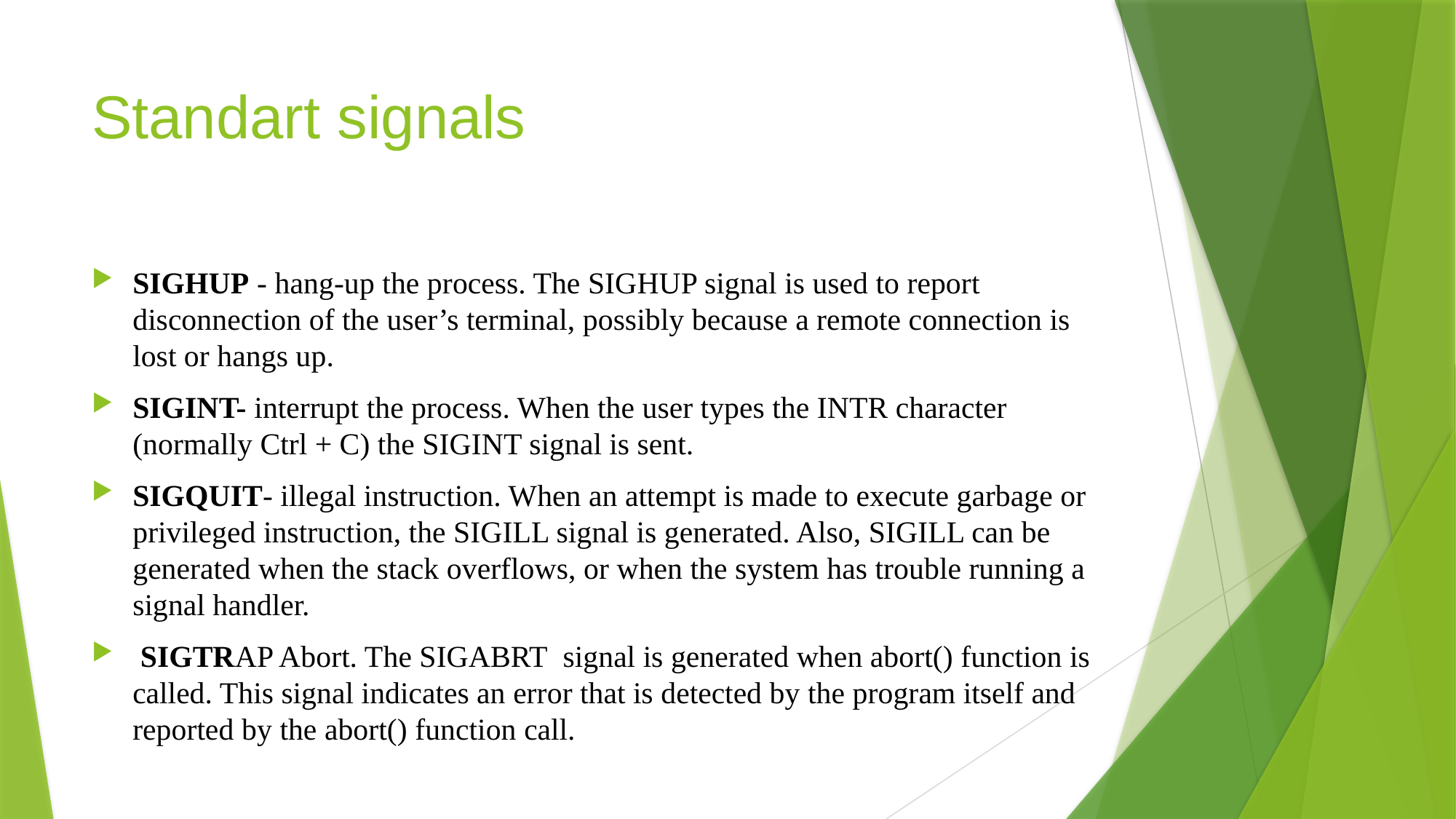

# Standart signals
SIGHUP - hang-up the process. The SIGHUP signal is used to report disconnection of the user’s terminal, possibly because a remote connection is lost or hangs up.
SIGINT- interrupt the process. When the user types the INTR character (normally Ctrl + C) the SIGINT signal is sent.
SIGQUIT- illegal instruction. When an attempt is made to execute garbage or privileged instruction, the SIGILL signal is generated. Also, SIGILL can be generated when the stack overflows, or when the system has trouble running a signal handler.
 SIGTRAP Abort. The SIGABRT  signal is generated when abort() function is called. This signal indicates an error that is detected by the program itself and reported by the abort() function call.